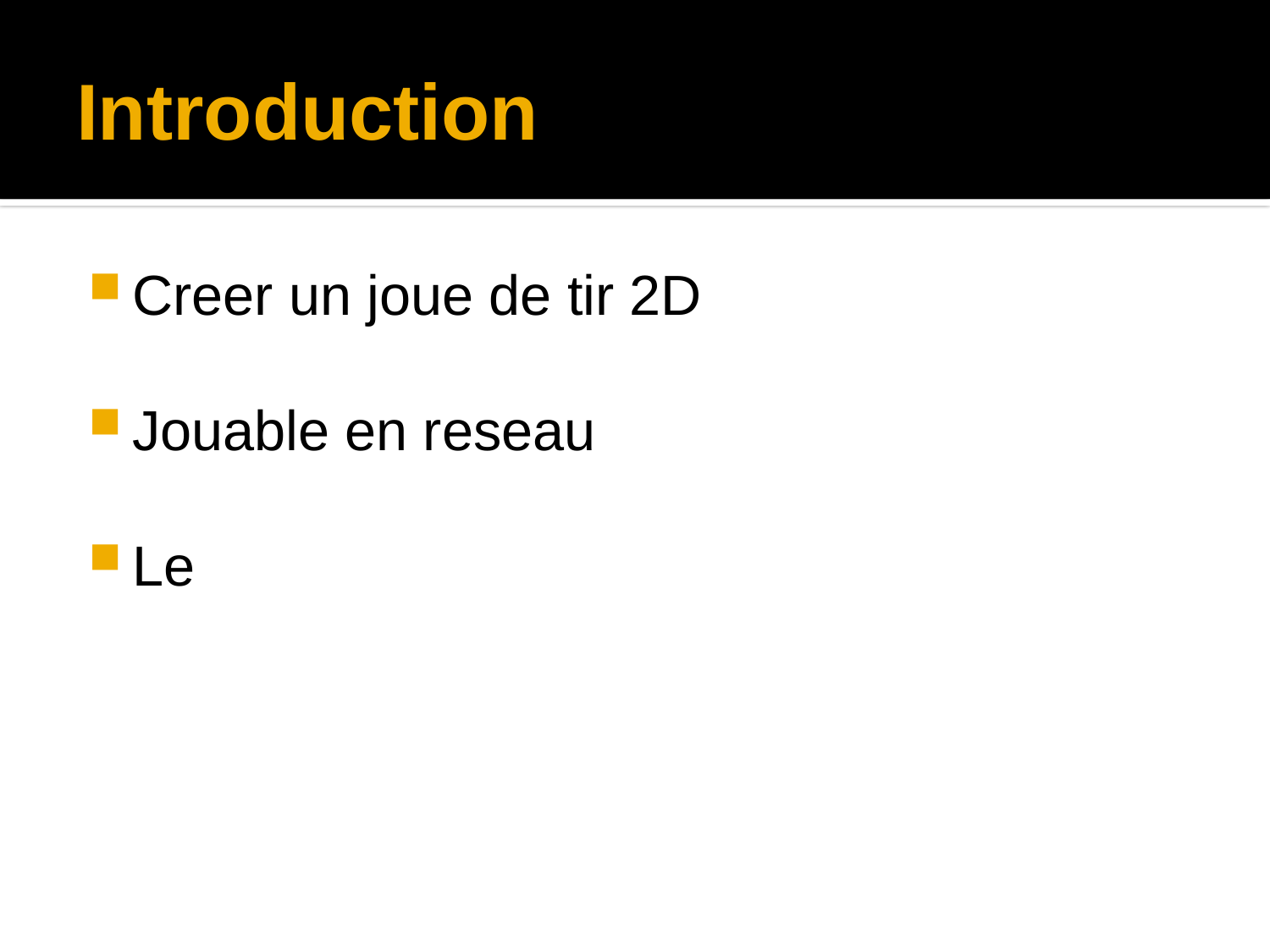

# Introduction
Creer un joue de tir 2D

Jouable en reseau

Le